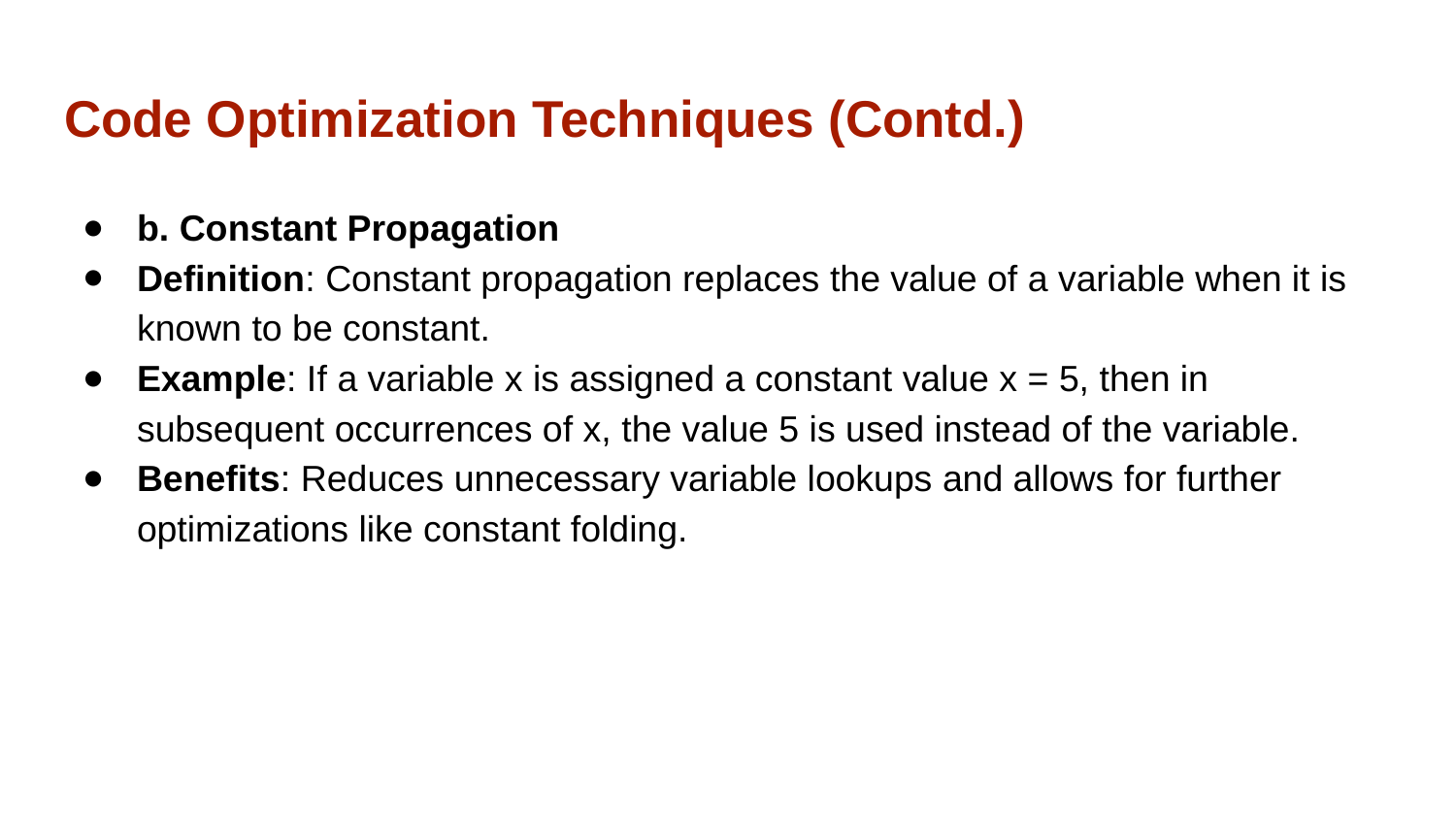

# Code Optimization Techniques (Contd.)

b. Constant Propagation
Definition: Constant propagation replaces the value of a variable when it is known to be constant.
Example: If a variable x is assigned a constant value x = 5, then in subsequent occurrences of x, the value 5 is used instead of the variable.
Benefits: Reduces unnecessary variable lookups and allows for further optimizations like constant folding.